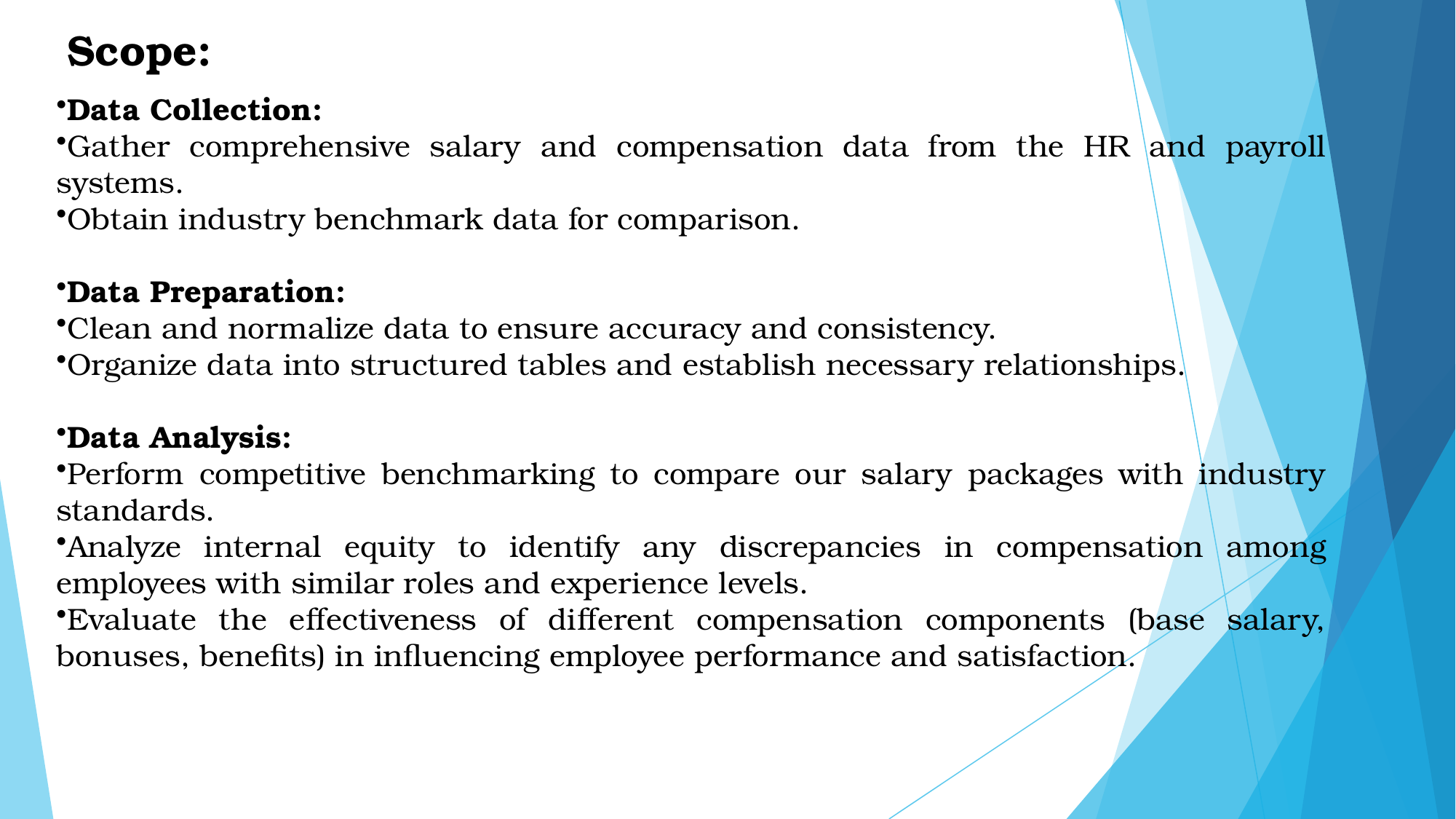

Scope:
Data Collection:
Gather comprehensive salary and compensation data from the HR and payroll systems.
Obtain industry benchmark data for comparison.

Data Preparation:
Clean and normalize data to ensure accuracy and consistency.
Organize data into structured tables and establish necessary relationships.

Data Analysis:
Perform competitive benchmarking to compare our salary packages with industry standards.
Analyze internal equity to identify any discrepancies in compensation among employees with similar roles and experience levels.
Evaluate the effectiveness of different compensation components (base salary, bonuses, benefits) in influencing employee performance and satisfaction.